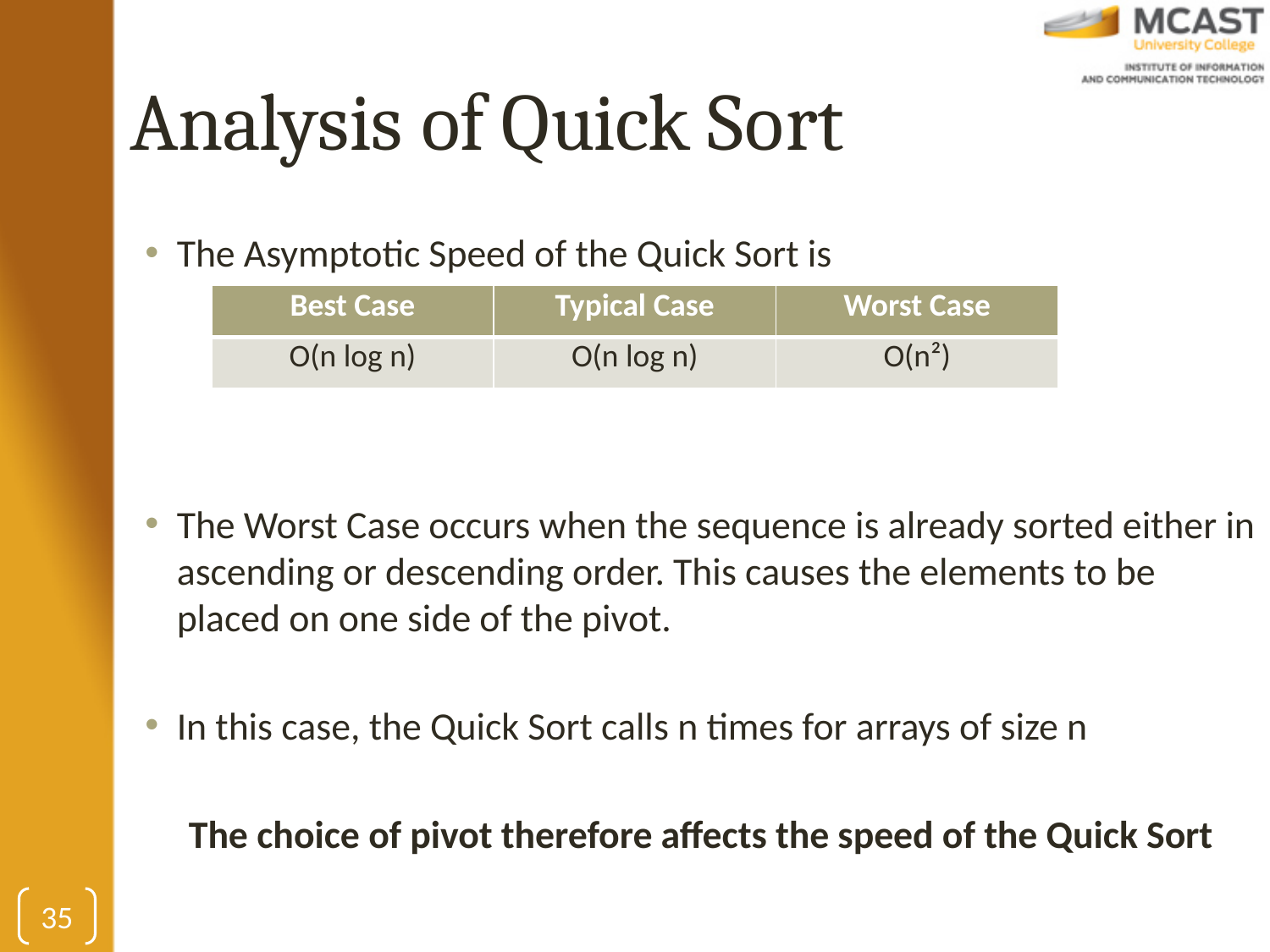

# Analysis of Quick Sort
The Asymptotic Speed of the Quick Sort is

The Worst Case occurs when the sequence is already sorted either in ascending or descending order. This causes the elements to be placed on one side of the pivot.

In this case, the Quick Sort calls n times for arrays of size n

The choice of pivot therefore affects the speed of the Quick Sort

| Best Case | Typical Case | Worst Case |
| --- | --- | --- |
| O(n log n) | O(n log n) | O(n²) |
35